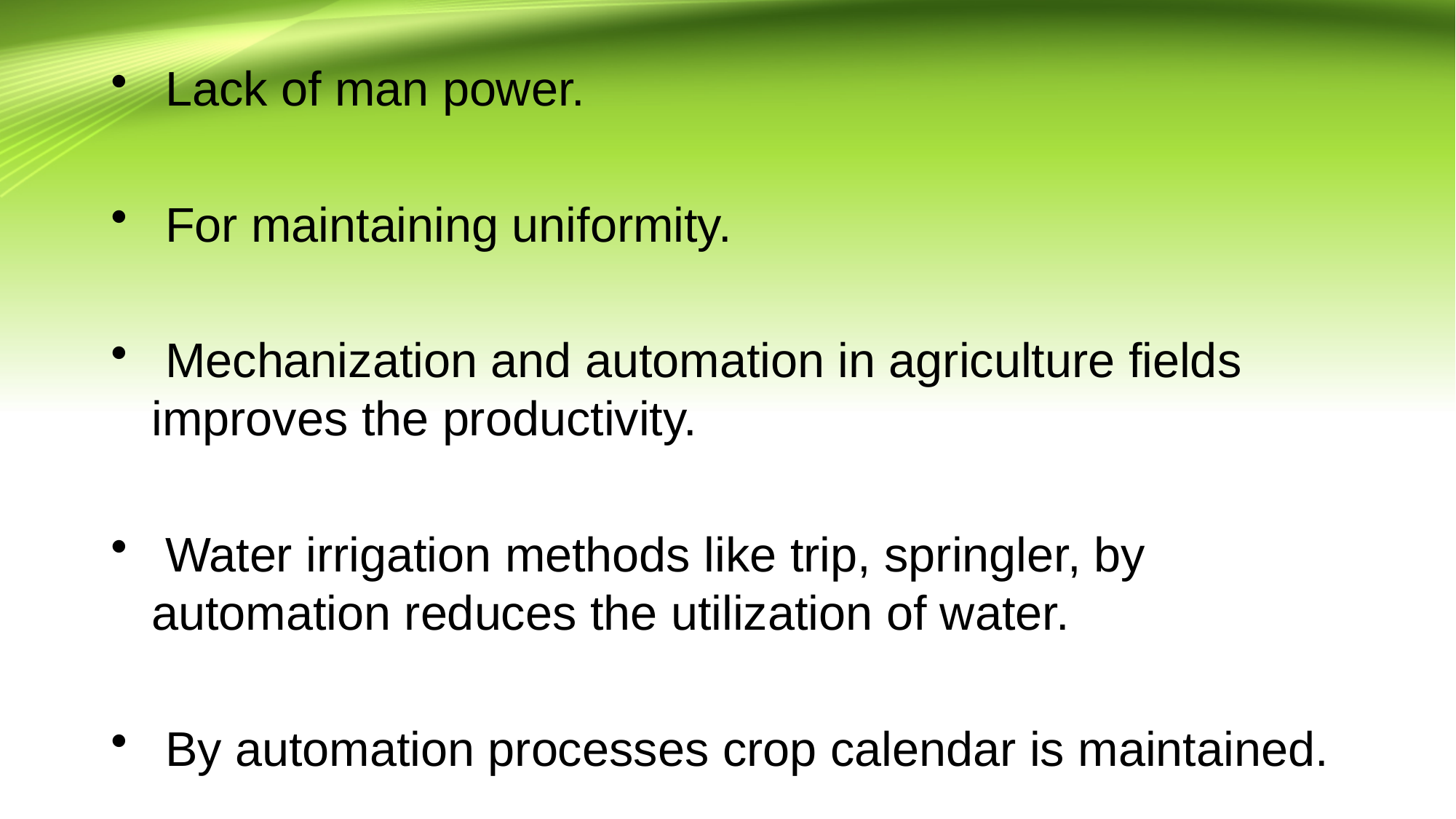

Lack of man power.

 For maintaining uniformity.

 Mechanization and automation in agriculture fields improves the productivity.

 Water irrigation methods like trip, springler, by automation reduces the utilization of water.

 By automation processes crop calendar is maintained.